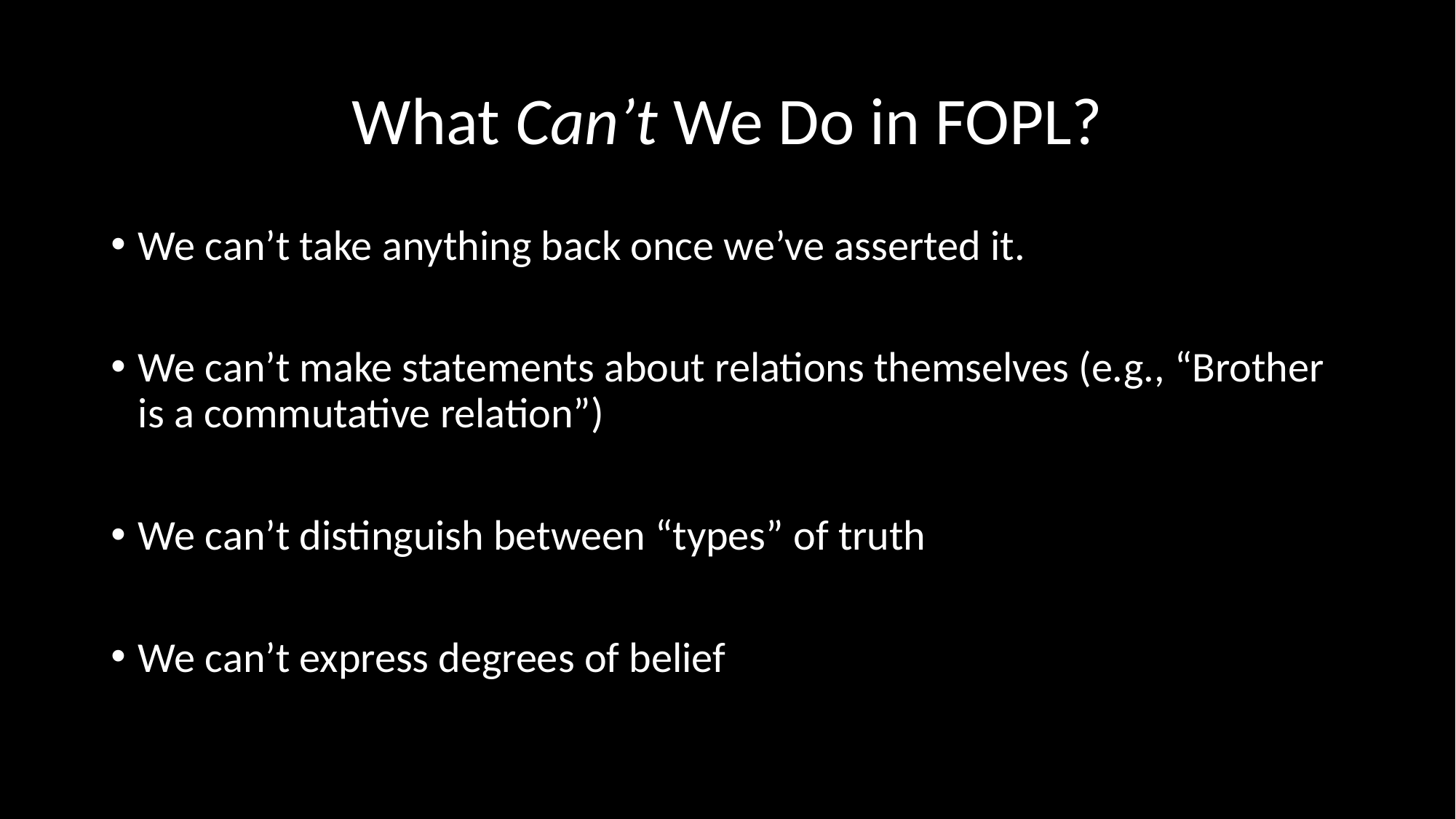

# What Can’t We Do in FOPL?
We can’t take anything back once we’ve asserted it.

We can’t make statements about relations themselves (e.g., “Brother is a commutative relation”)

We can’t distinguish between “types” of truth

We can’t express degrees of belief